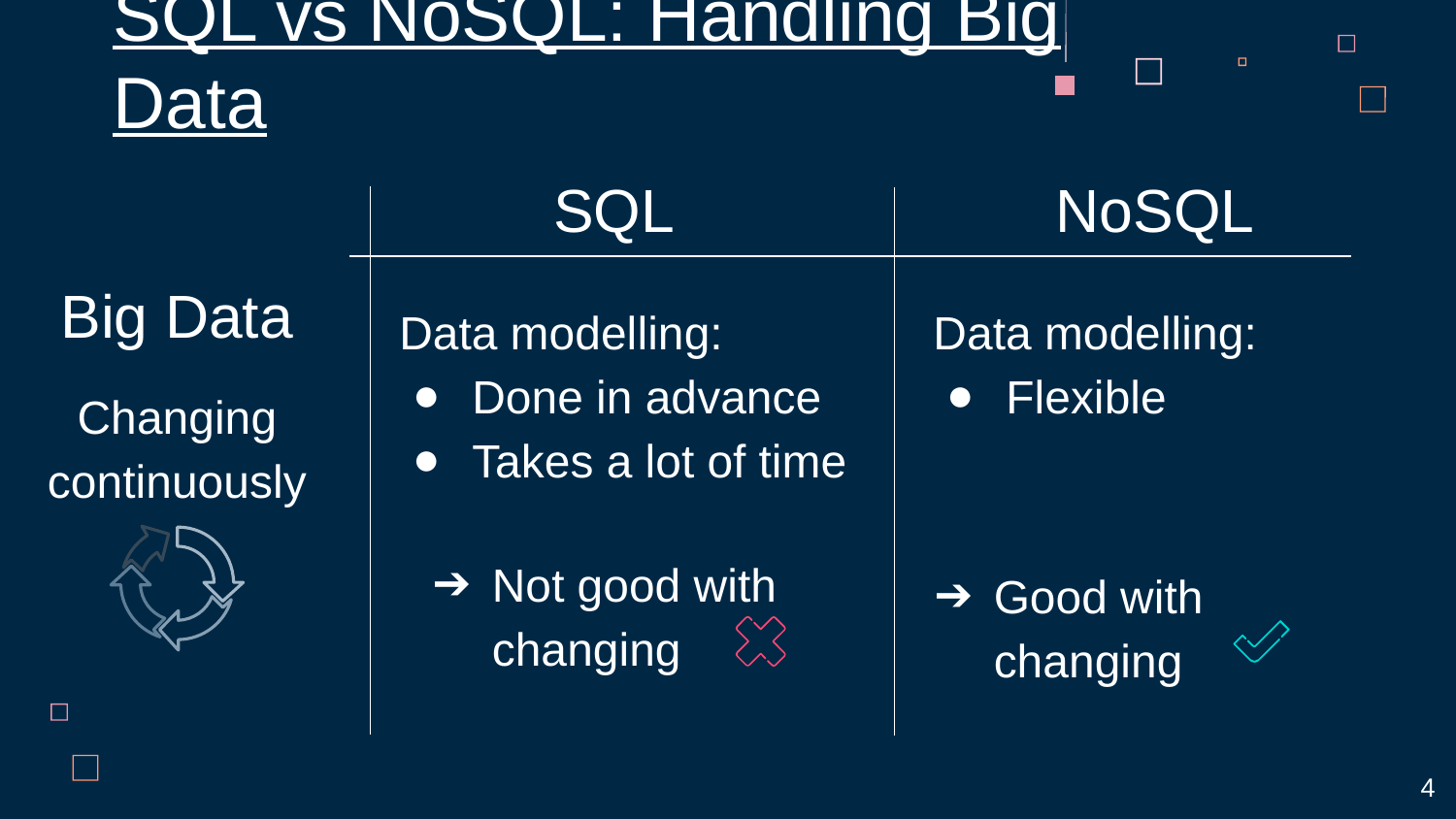

SQL vs NoSQL: Handling Big Data
SQL
NoSQL
# Big Data
Data modelling:
Done in advance
Takes a lot of time
Data modelling:
Flexible
Changing continuously

Not good with changing
Good with changing

4